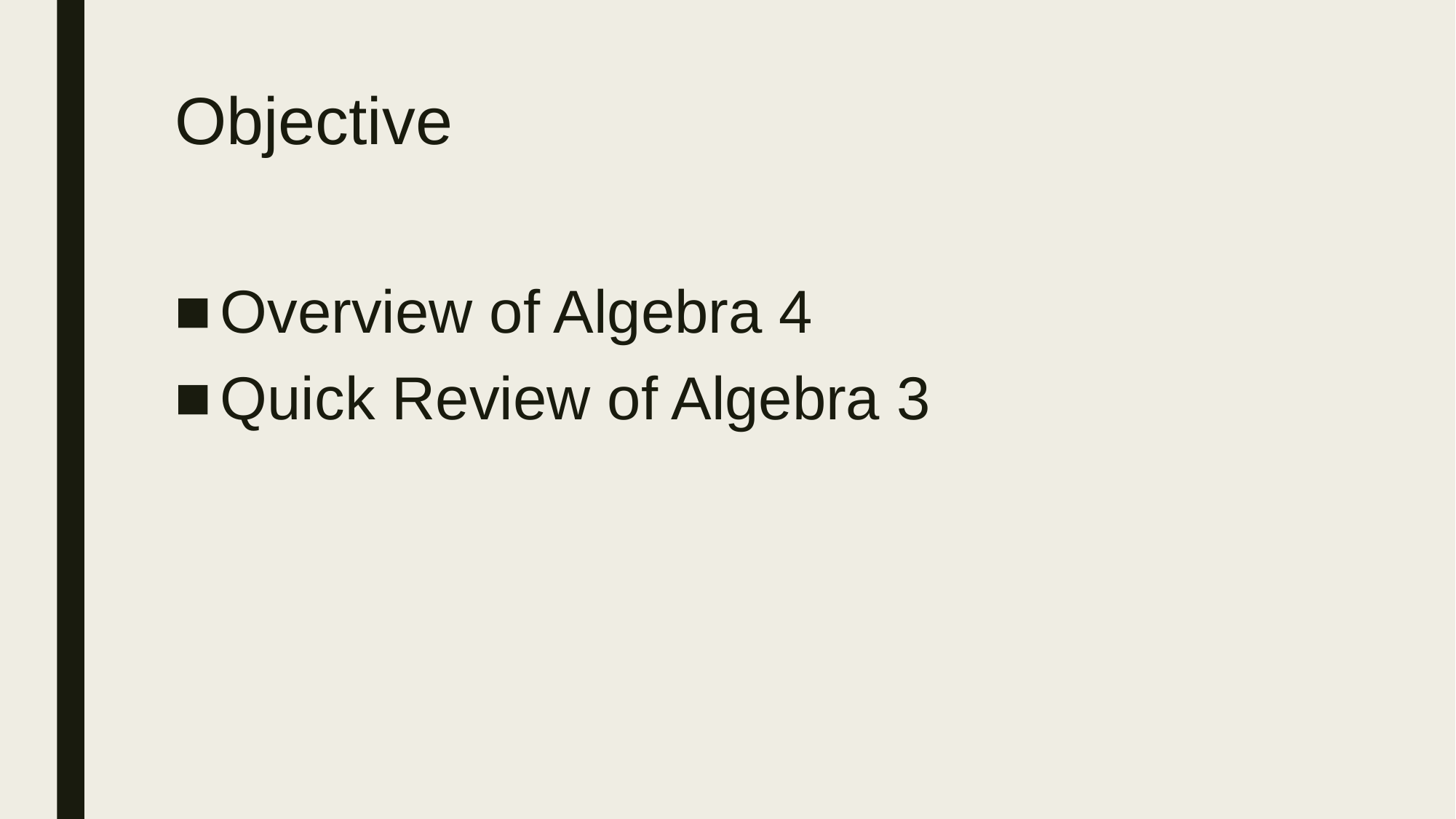

# Objective
Overview of Algebra 4
Quick Review of Algebra 3